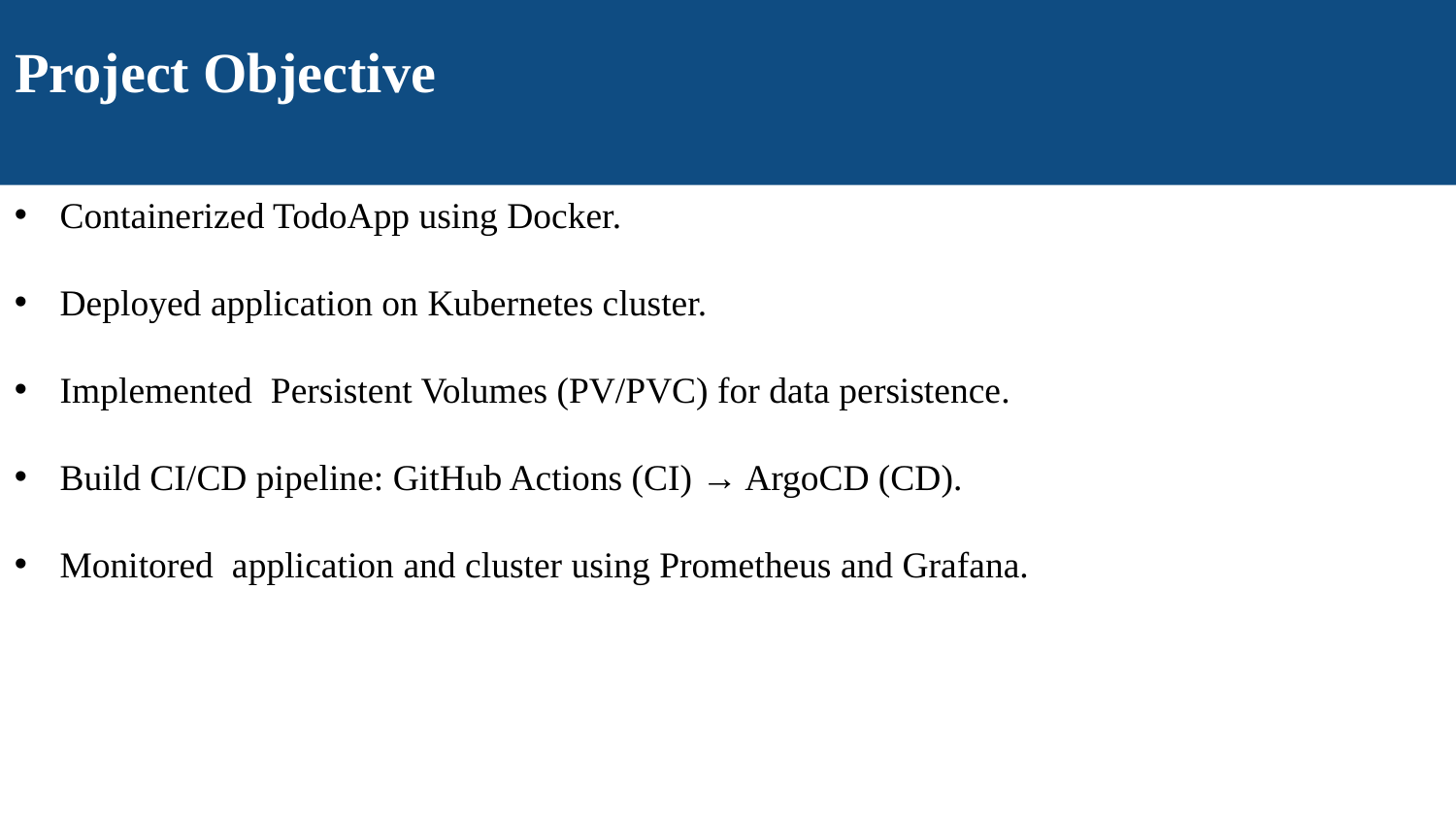

Project Objective

Containerized TodoApp using Docker.

Deployed application on Kubernetes cluster.

Implemented  Persistent Volumes (PV/PVC) for data persistence.

Build CI/CD pipeline: GitHub Actions (CI) → ArgoCD (CD).

Monitored  application and cluster using Prometheus and Grafana.